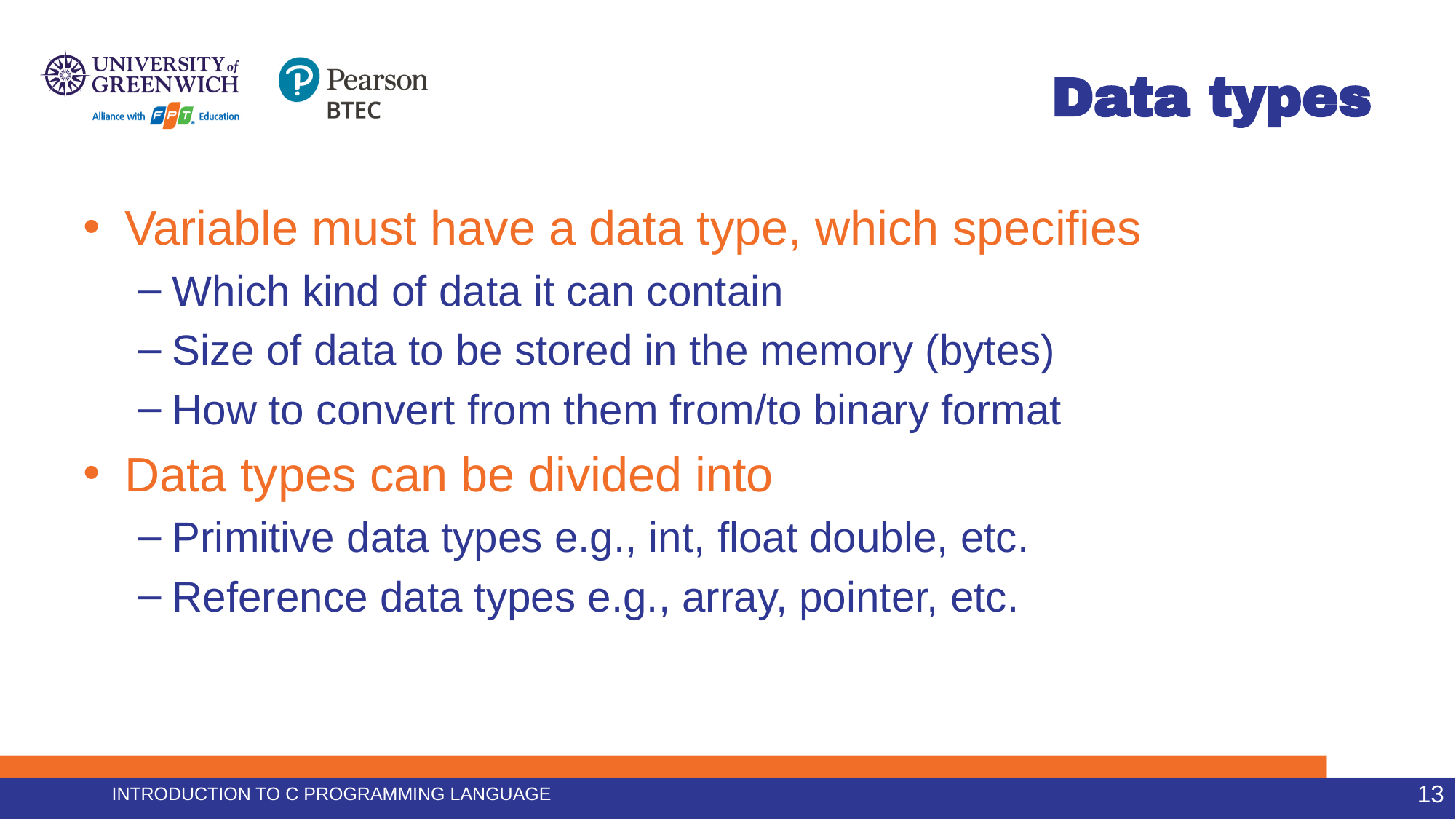

# Data types
Variable must have a data type, which specifies
Which kind of data it can contain
Size of data to be stored in the memory (bytes)
How to convert from them from/to binary format
Data types can be divided into
Primitive data types e.g., int, float double, etc.
Reference data types e.g., array, pointer, etc.
Introduction to C programming language
13